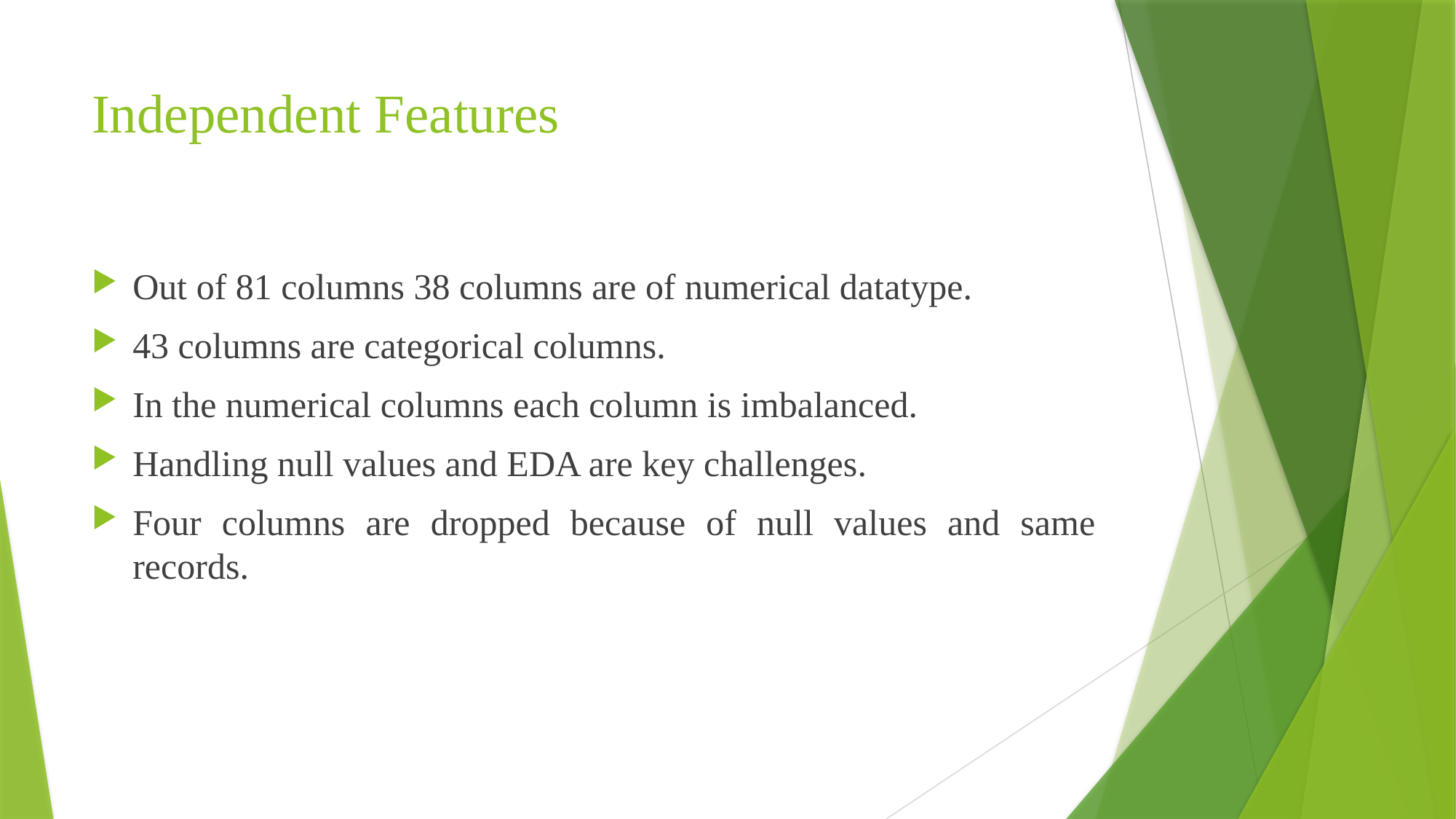

# Independent Features
Out of 81 columns 38 columns are of numerical datatype.
43 columns are categorical columns.
In the numerical columns each column is imbalanced.
Handling null values and EDA are key challenges.
Four columns are dropped because of null values and same records.